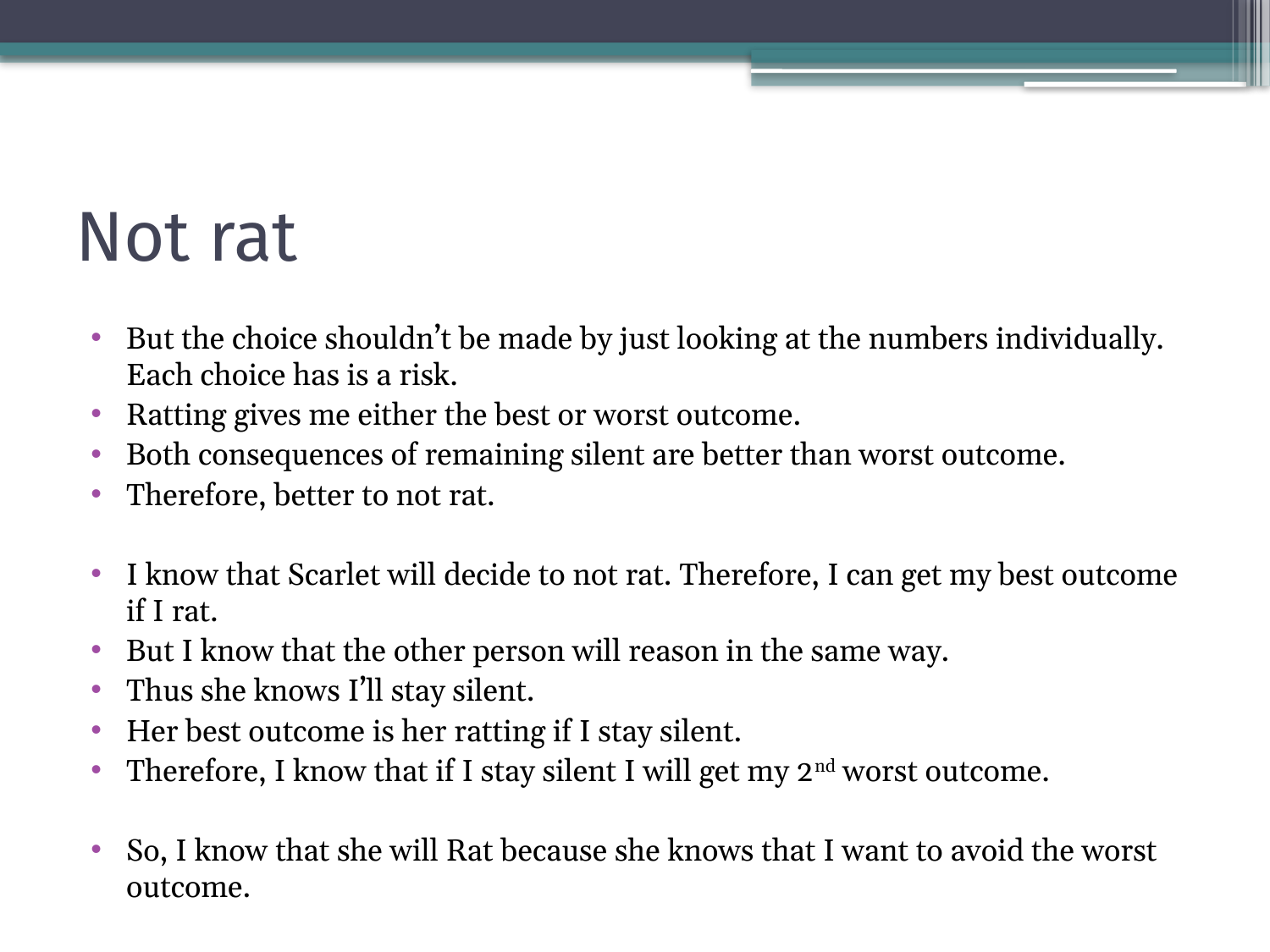

# Not rat
But the choice shouldn’t be made by just looking at the numbers individually. Each choice has is a risk.
Ratting gives me either the best or worst outcome.
Both consequences of remaining silent are better than worst outcome.
Therefore, better to not rat.

I know that Scarlet will decide to not rat. Therefore, I can get my best outcome if I rat.
But I know that the other person will reason in the same way.
Thus she knows I’ll stay silent.
Her best outcome is her ratting if I stay silent.
Therefore, I know that if I stay silent I will get my 2nd worst outcome.

So, I know that she will Rat because she knows that I want to avoid the worst outcome.